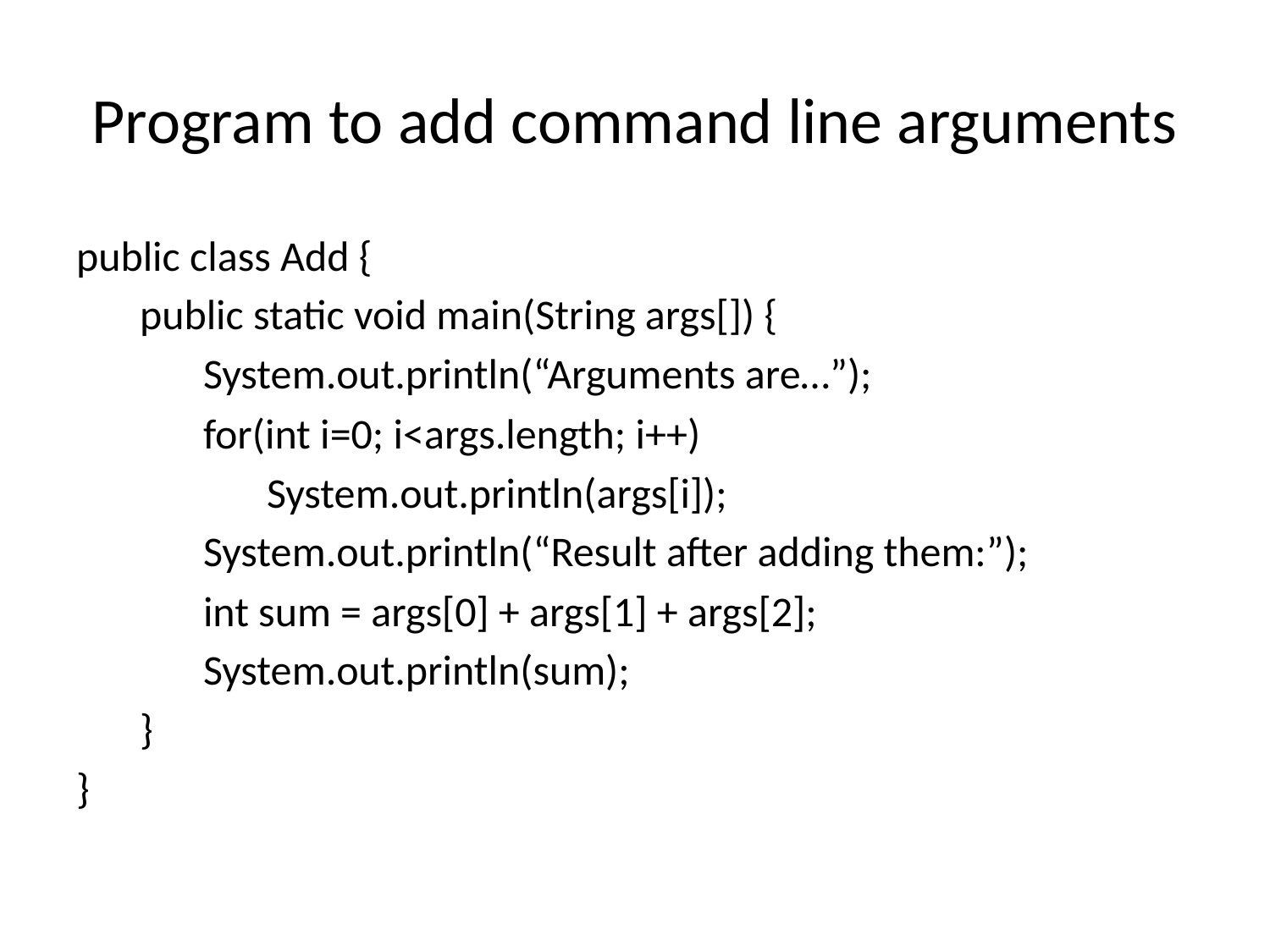

# Program to add command line arguments
public class Add {
public static void main(String args[]) {
System.out.println(“Arguments are…”);
for(int i=0; i<args.length; i++)
System.out.println(args[i]);
System.out.println(“Result after adding them:”);
int sum = args[0] + args[1] + args[2];
System.out.println(sum);
}
}